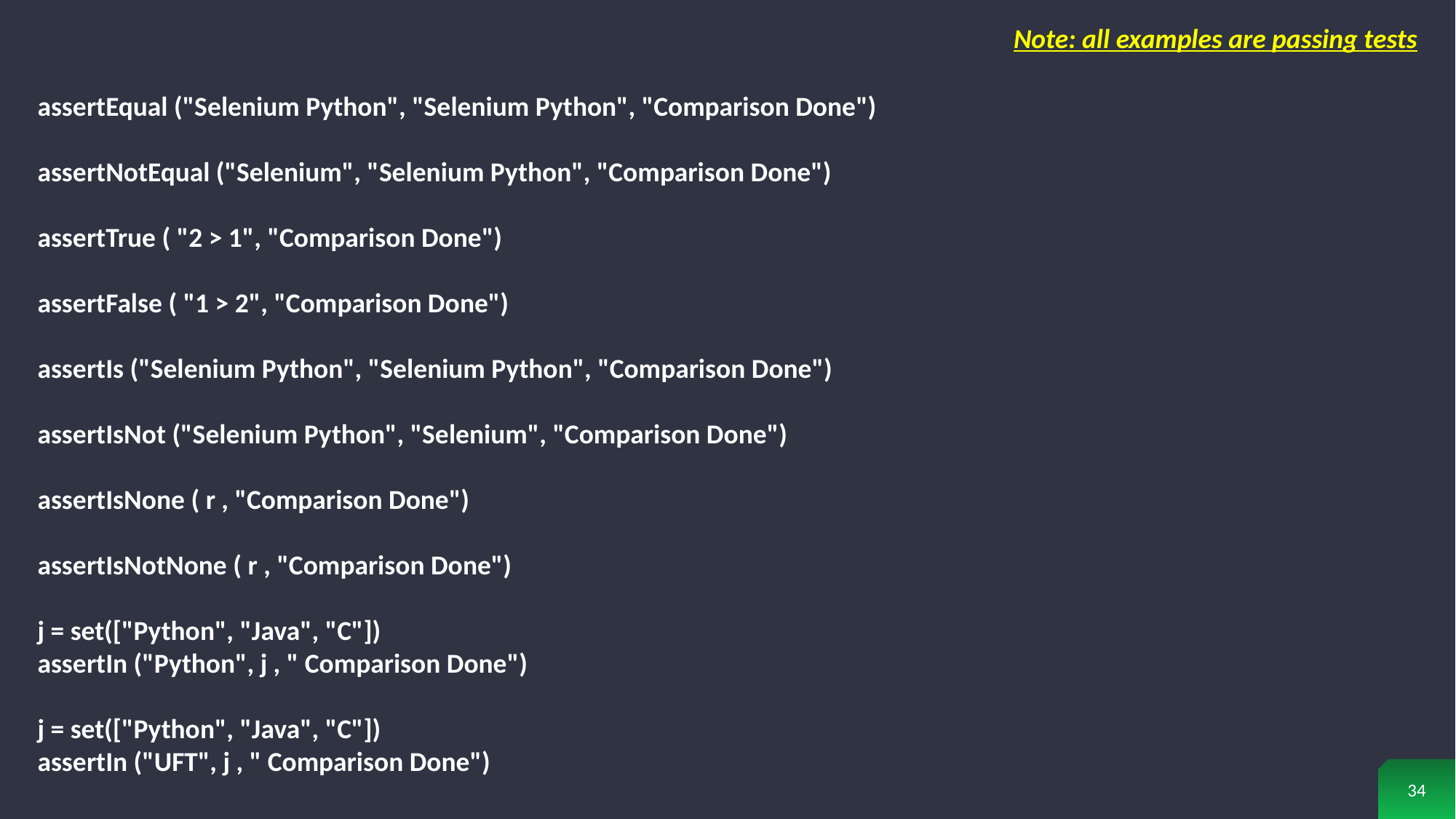

Note: all examples are passing tests
assertEqual ("Selenium Python", "Selenium Python", "Comparison Done")

assertNotEqual ("Selenium", "Selenium Python", "Comparison Done")

assertTrue ( "2 > 1", "Comparison Done")

assertFalse ( "1 > 2", "Comparison Done")

assertIs ("Selenium Python", "Selenium Python", "Comparison Done")

assertIsNot ("Selenium Python", "Selenium", "Comparison Done")

assertIsNone ( r , "Comparison Done")

assertIsNotNone ( r , "Comparison Done")

j = set(["Python", "Java", "C"])
assertIn ("Python", j , " Comparison Done")

j = set(["Python", "Java", "C"])
assertIn ("UFT", j , " Comparison Done")
34